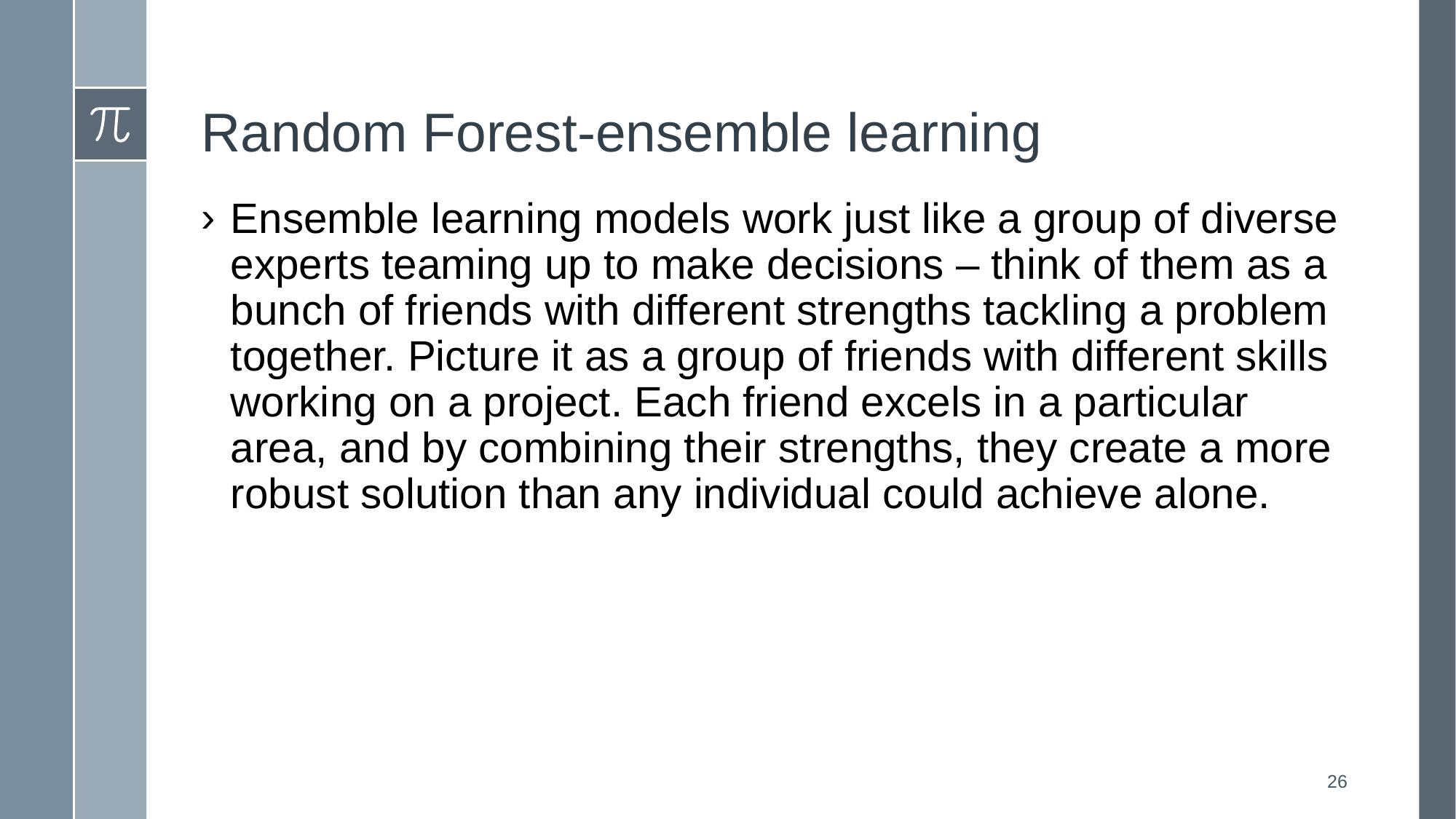

# Random Forest-ensemble learning
Ensemble learning models work just like a group of diverse experts teaming up to make decisions – think of them as a bunch of friends with different strengths tackling a problem together. Picture it as a group of friends with different skills working on a project. Each friend excels in a particular area, and by combining their strengths, they create a more robust solution than any individual could achieve alone.
26